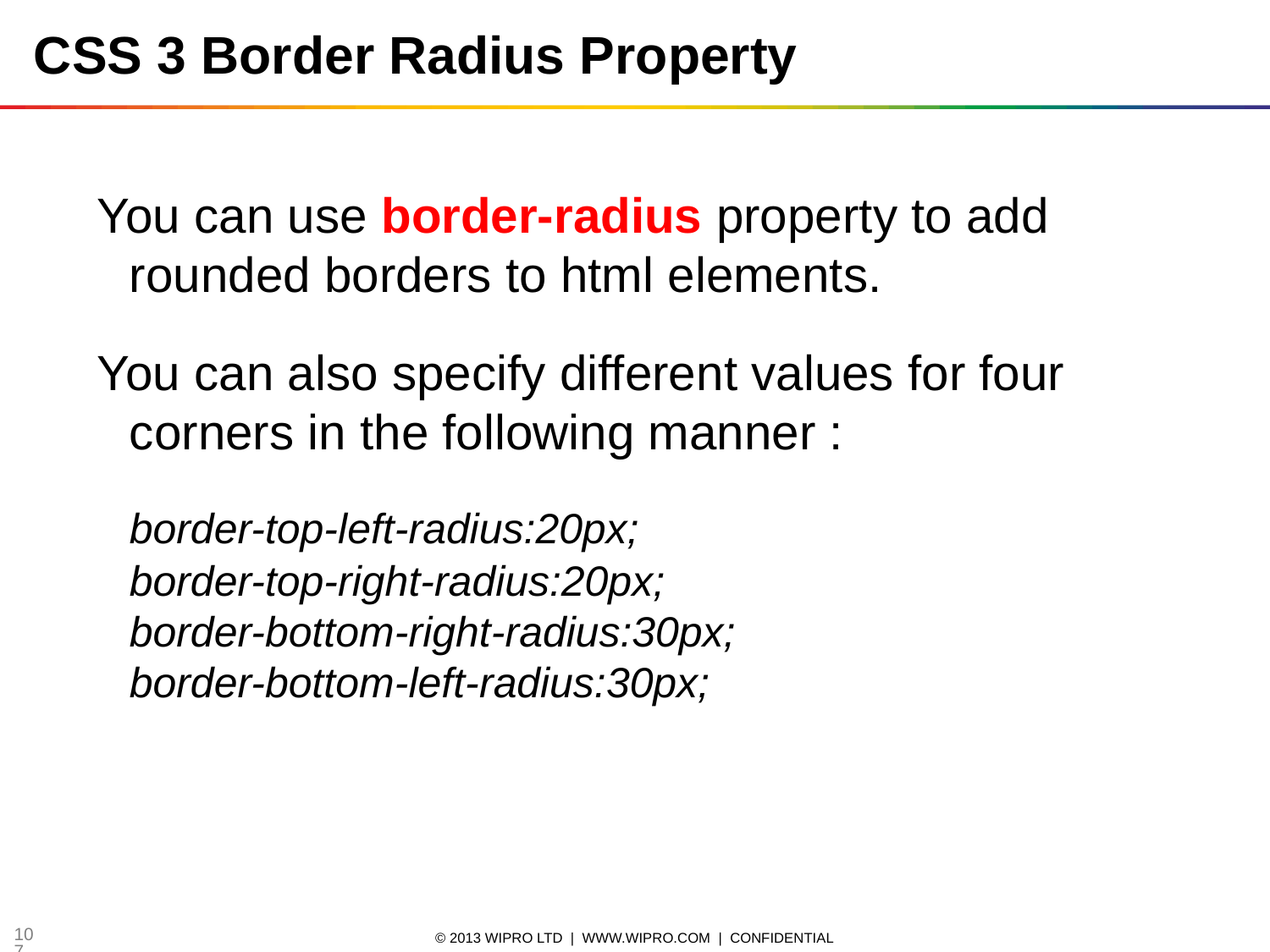

# CSS 3 Border Radius Property

You can use border-radius property to add rounded borders to html elements.

You can also specify different values for four corners in the following manner :

	border-top-left-radius:20px;
border-top-right-radius:20px;
border-bottom-right-radius:30px;
border-bottom-left-radius:30px;